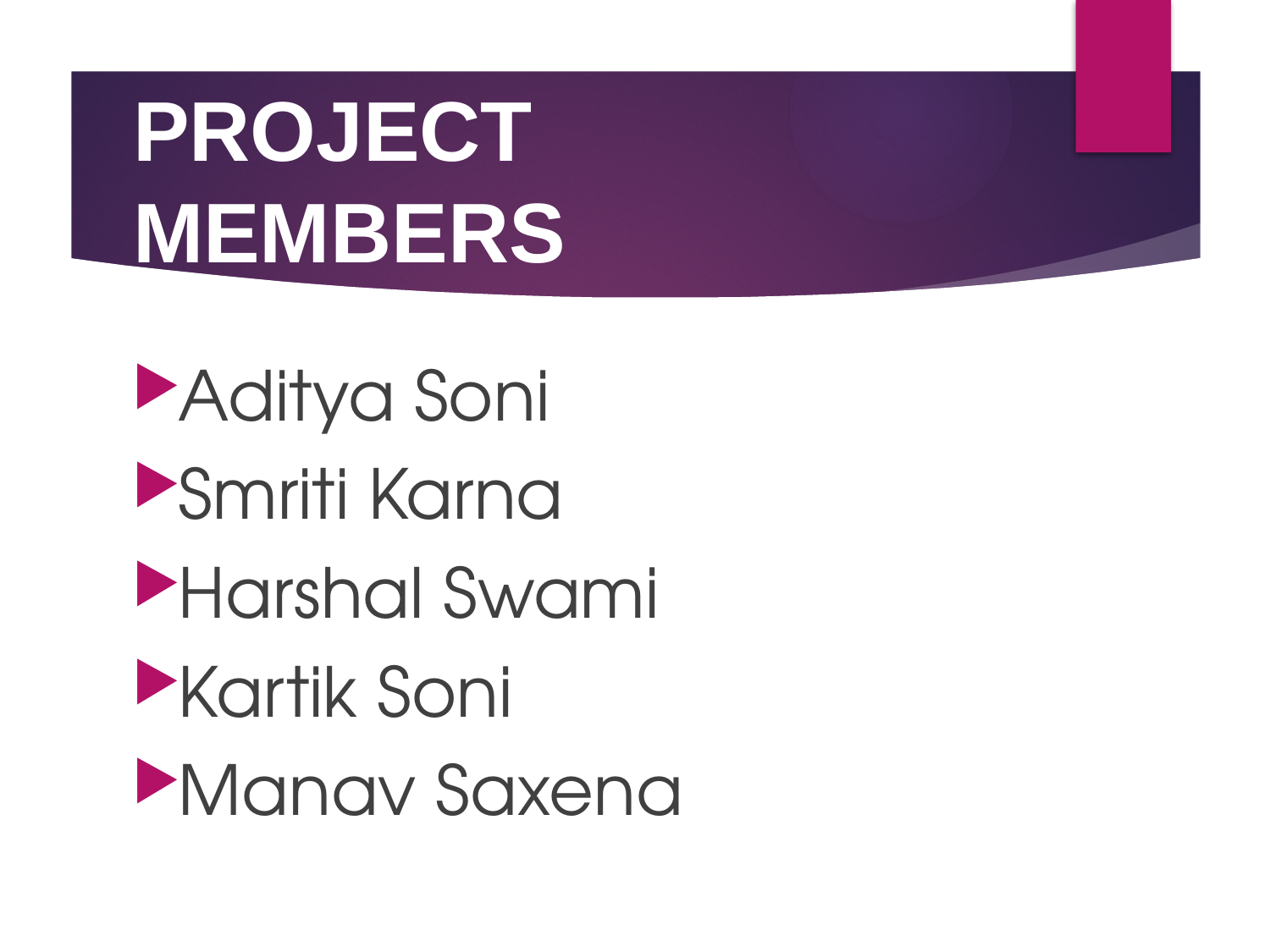

# PROJECT MEMBERS
Aditya Soni
Smriti Karna
Harshal Swami
Kartik Soni
Manav Saxena